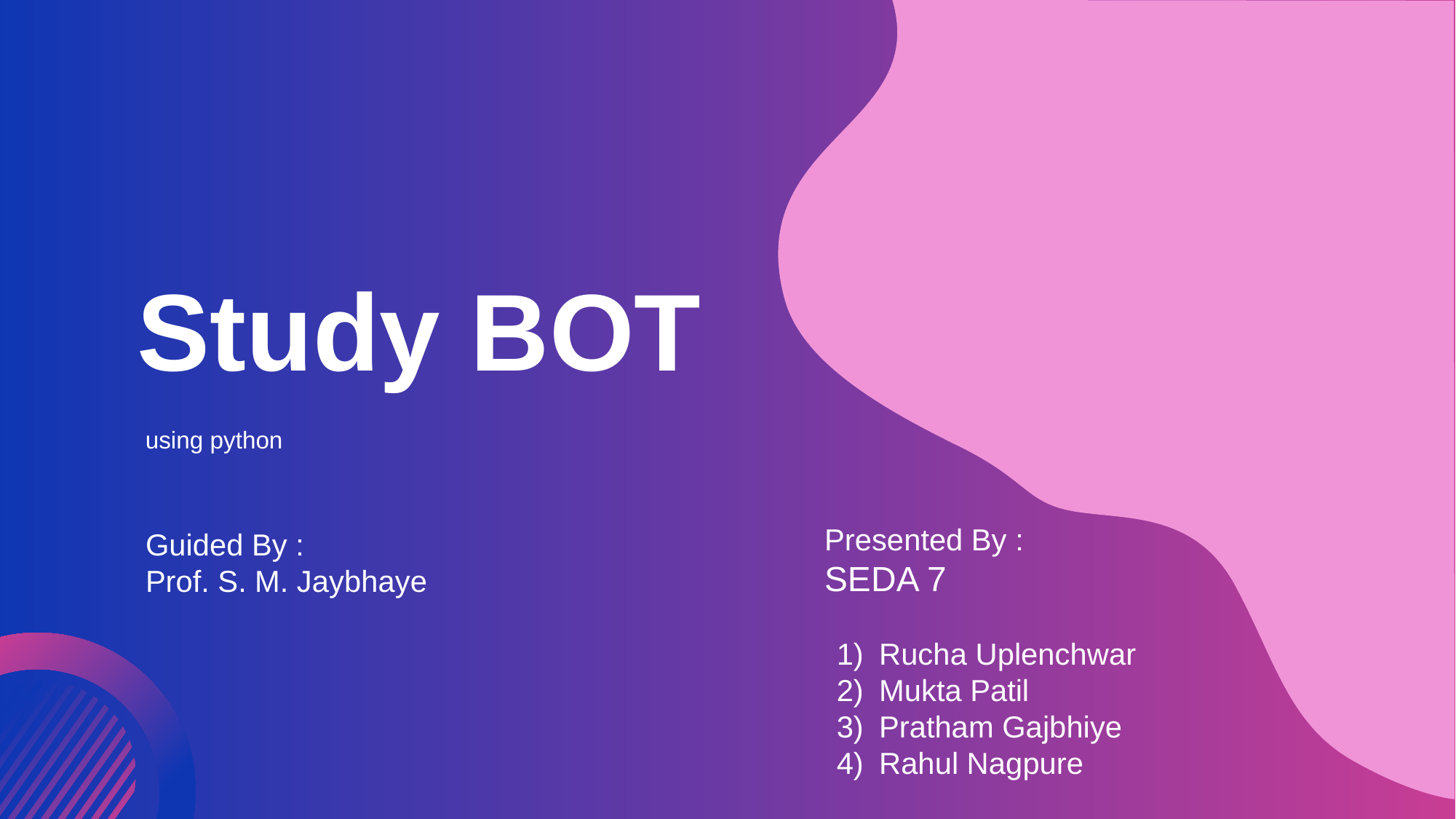

Study BOT
using python
Presented By :
SEDA 7

Rucha Uplenchwar
Mukta Patil
Pratham Gajbhiye
Rahul Nagpure
Guided By :
Prof. S. M. Jaybhaye